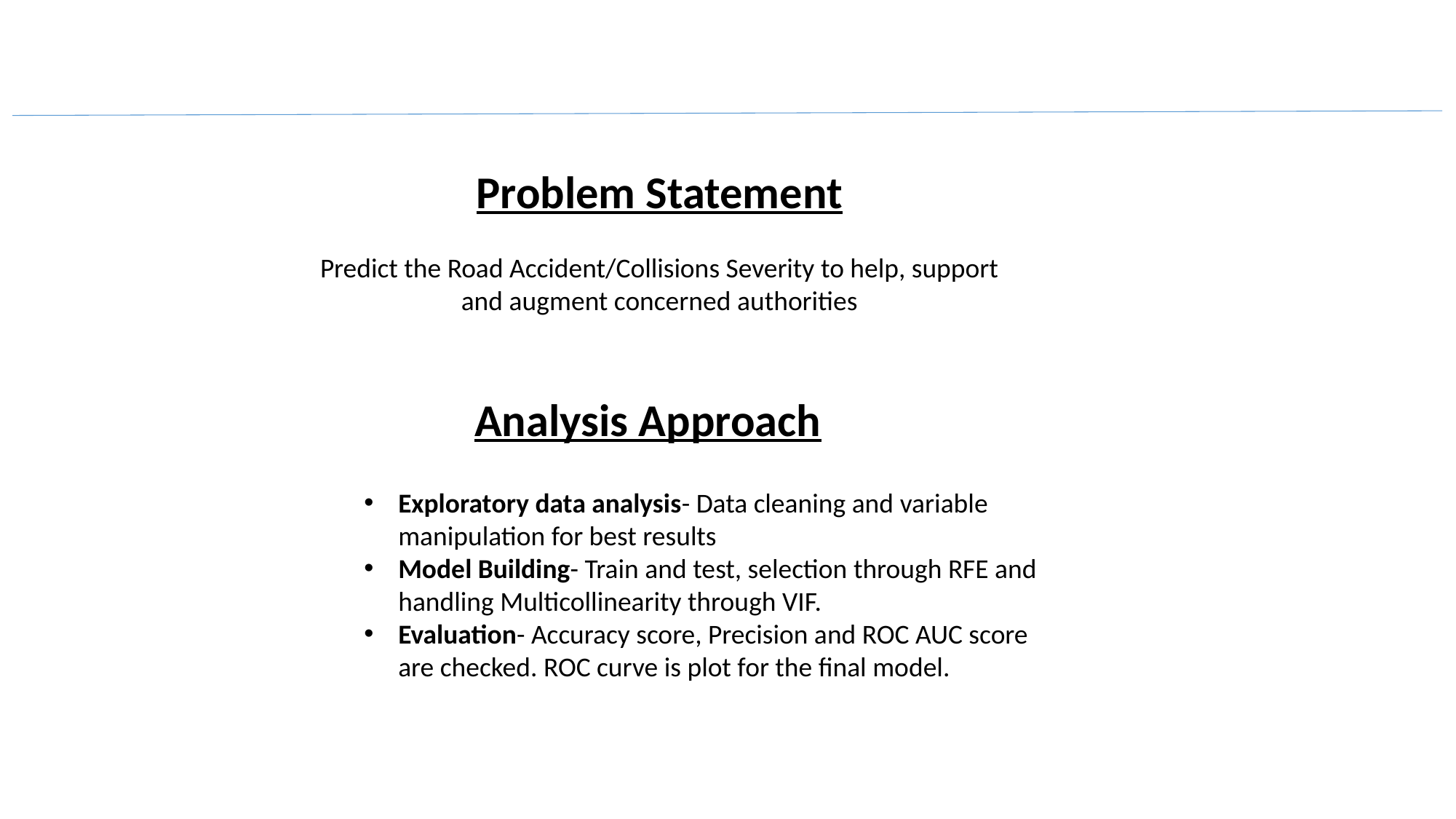

Problem Statement

Predict the Road Accident/Collisions Severity to help, support and augment concerned authorities
Analysis Approach

Exploratory data analysis- Data cleaning and variable manipulation for best results
Model Building- Train and test, selection through RFE and handling Multicollinearity through VIF.
Evaluation- Accuracy score, Precision and ROC AUC score are checked. ROC curve is plot for the final model.